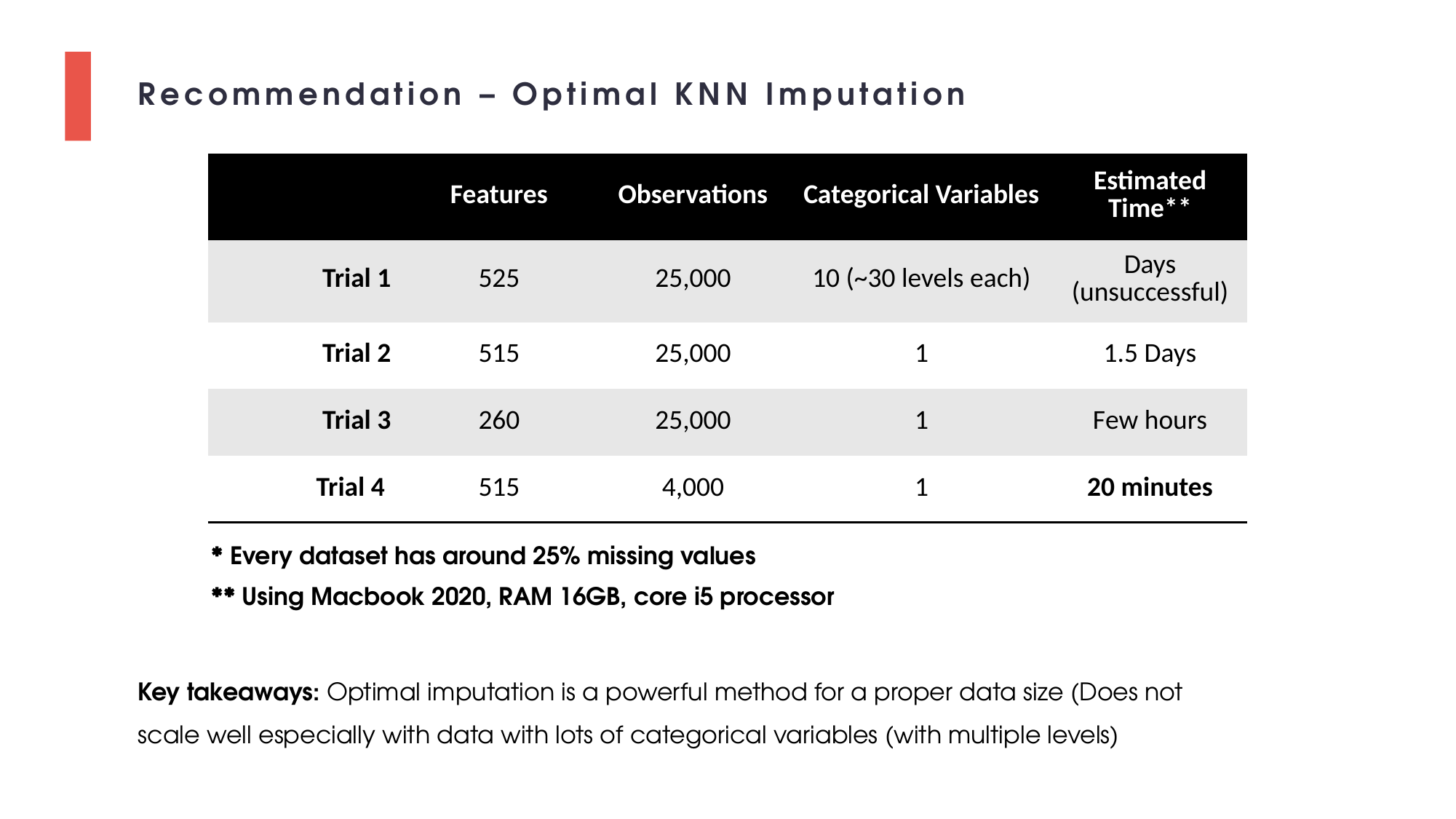

Recommendation – Optimal KNN Imputation
|  | Features | Observations | Categorical Variables | Estimated Time\*\* |
| --- | --- | --- | --- | --- |
| Trial 1 | 525 | 25,000 | 10 (~30 levels each) | Days (unsuccessful) |
| Trial 2 | 515 | 25,000 | 1 | 1.5 Days |
| Trial 3 | 260 | 25,000 | 1 | Few hours |
| Trial 4 | 515 | 4,000 | 1 | 20 minutes |
* Every dataset has around 25% missing values
** Using Macbook 2020, RAM 16GB, core i5 processor
Key takeaways: Optimal imputation is a powerful method for a proper data size (Does not scale well especially with data with lots of categorical variables (with multiple levels)